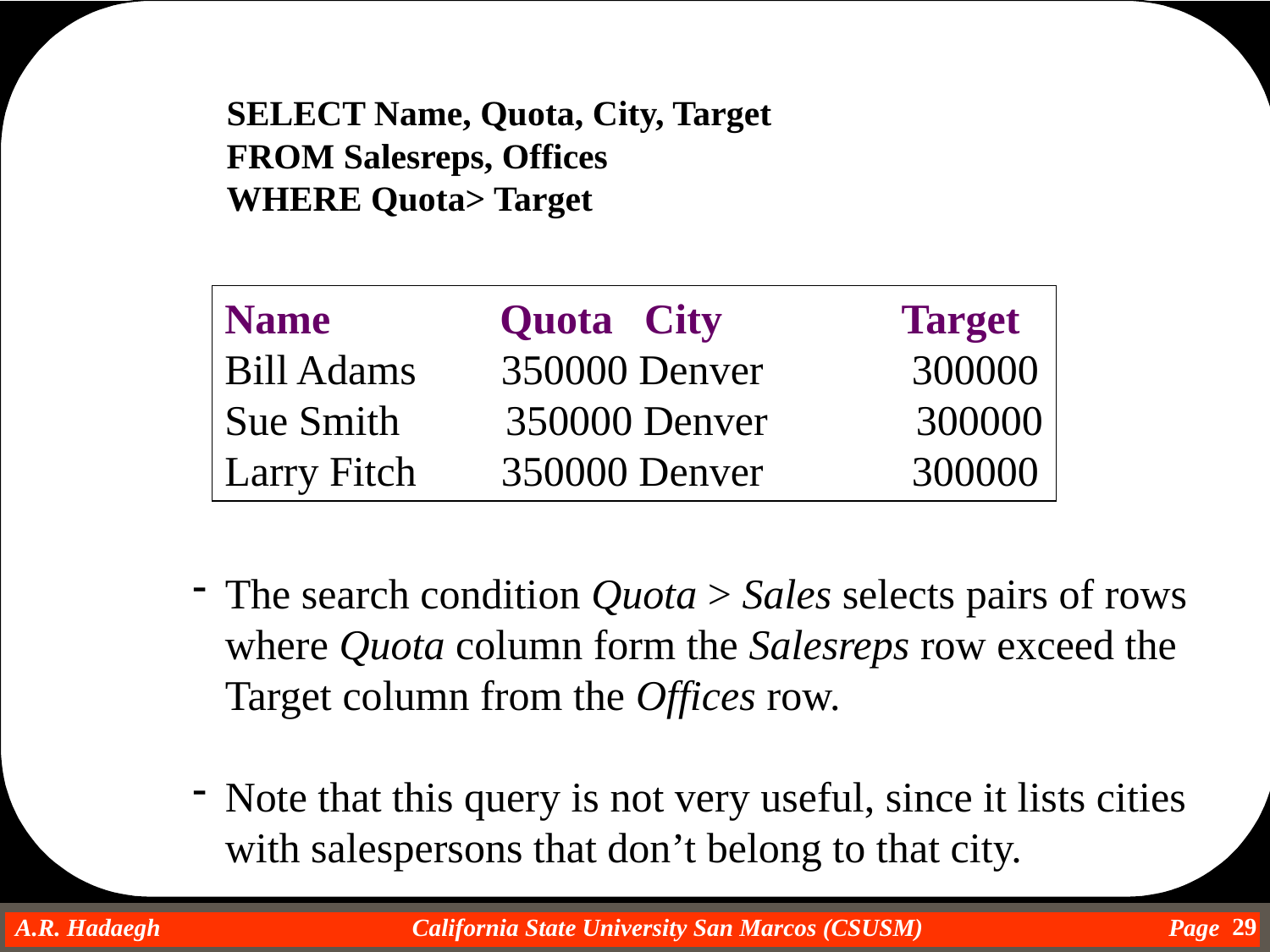

SELECT Name, Quota, City, Target
FROM Salesreps, Offices
WHERE Quota> Target

Name                Quota   City                 Target
Bill Adams        350000 Denver              300000
Sue Smith          350000 Denver              300000
Larry Fitch        350000 Denver              300000
The search condition Quota > Sales selects pairs of rows where Quota column form the Salesreps row exceed the Target column from the Offices row.

Note that this query is not very useful, since it lists cities with salespersons that don’t belong to that city.
29